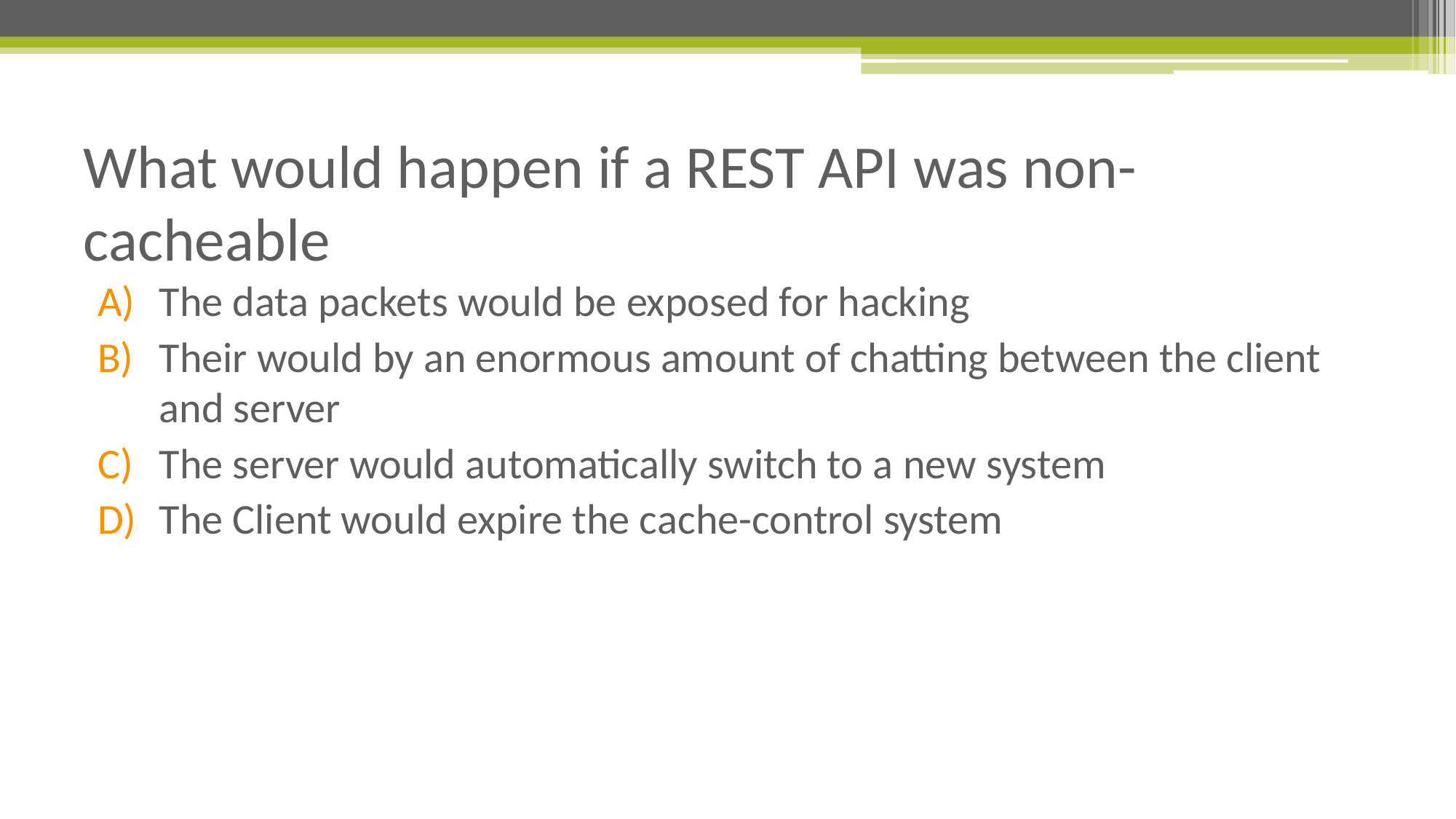

# What would happen if a REST API was non-cacheable
The data packets would be exposed for hacking
Their would by an enormous amount of chatting between the client and server
The server would automatically switch to a new system
The Client would expire the cache-control system